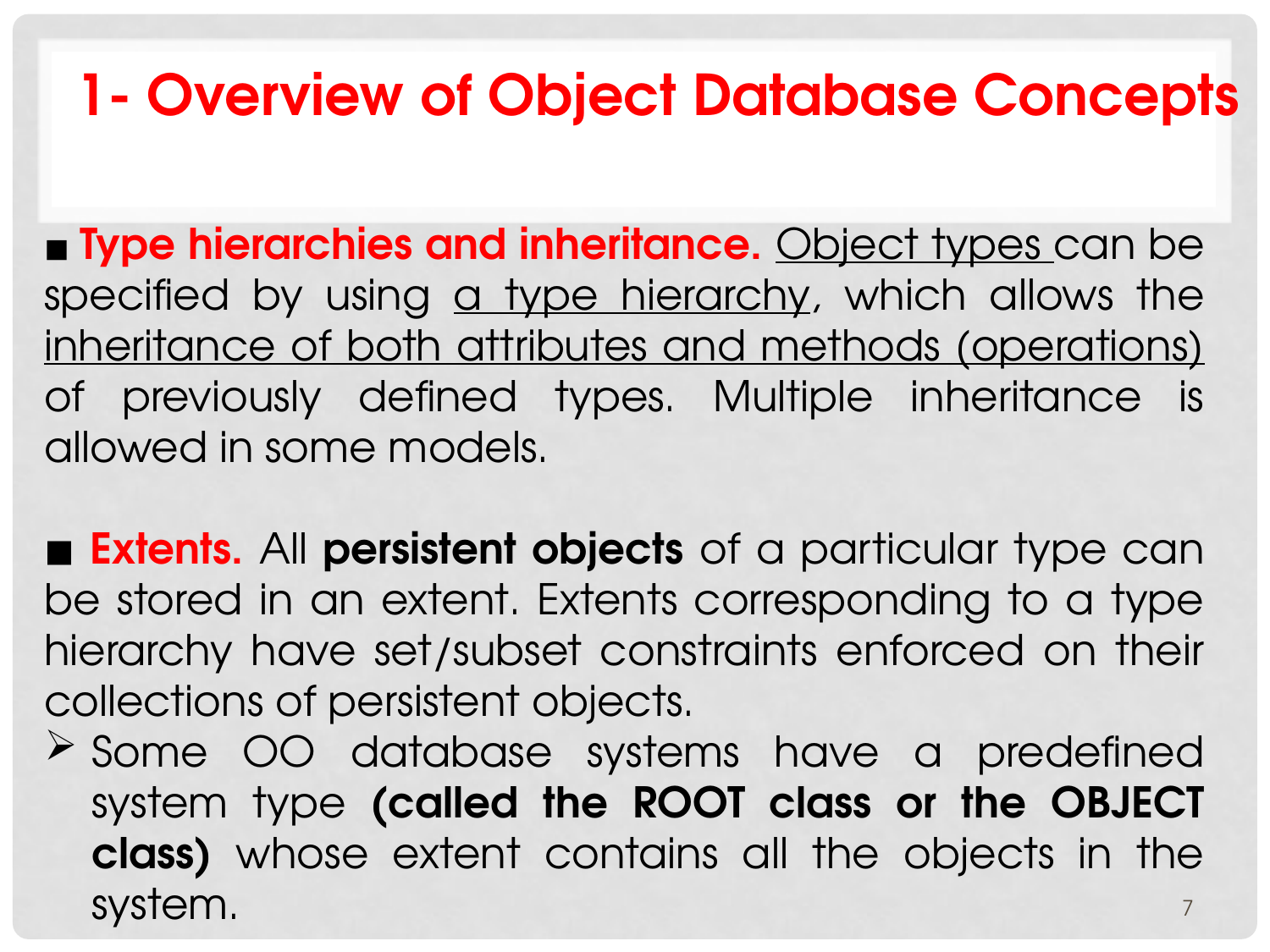

1- Overview of Object Database Concepts
■ Type hierarchies and inheritance. Object types can be specified by using a type hierarchy, which allows the inheritance of both attributes and methods (operations) of previously defined types. Multiple inheritance is allowed in some models.

■ Extents. All persistent objects of a particular type can be stored in an extent. Extents corresponding to a type hierarchy have set/subset constraints enforced on their collections of persistent objects.
Some OO database systems have a predefined system type (called the ROOT class or the OBJECT class) whose extent contains all the objects in the system.
7